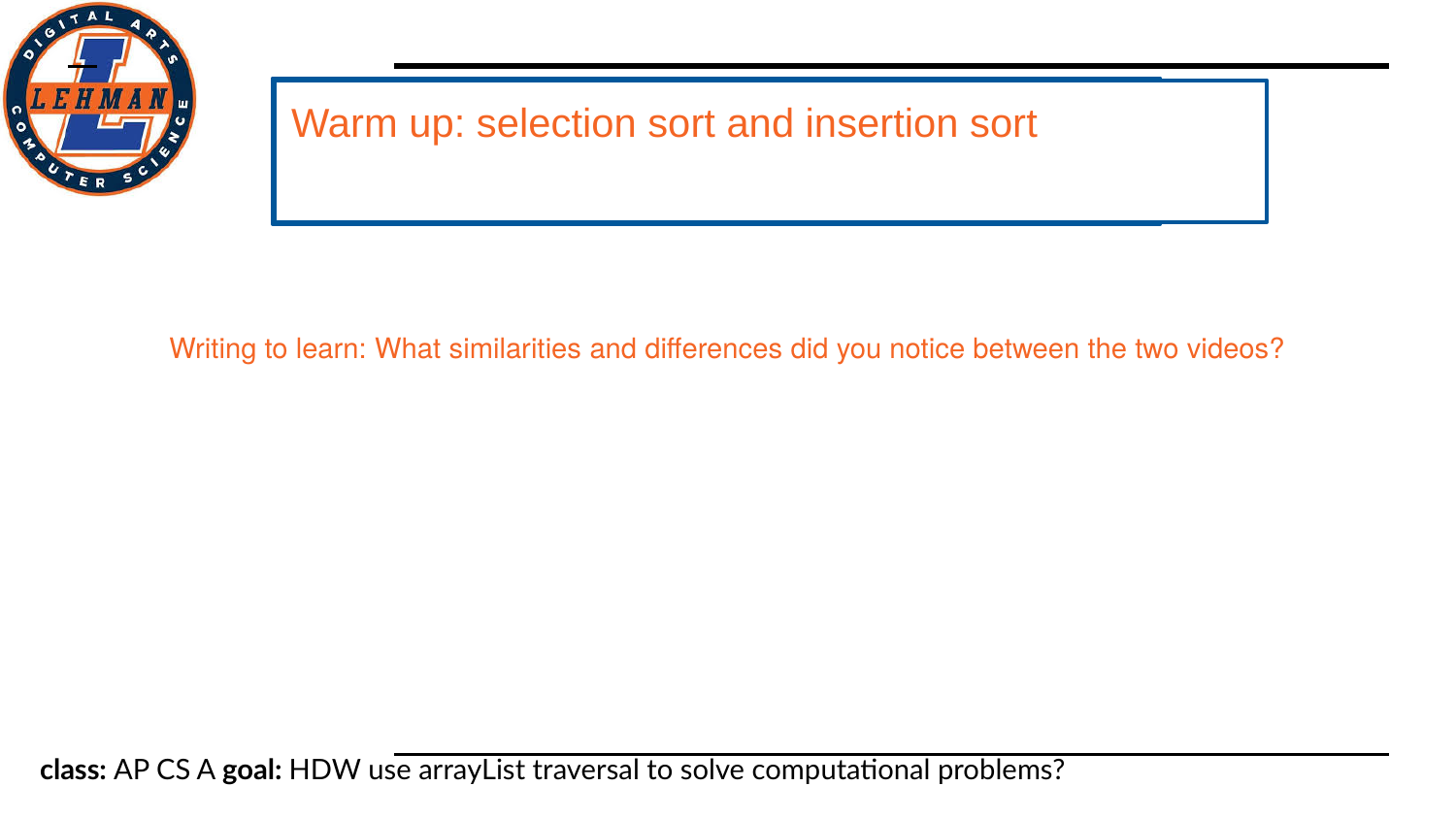

Warm up: selection sort and insertion sort
Writing to learn: What similarities and differences did you notice between the two videos?